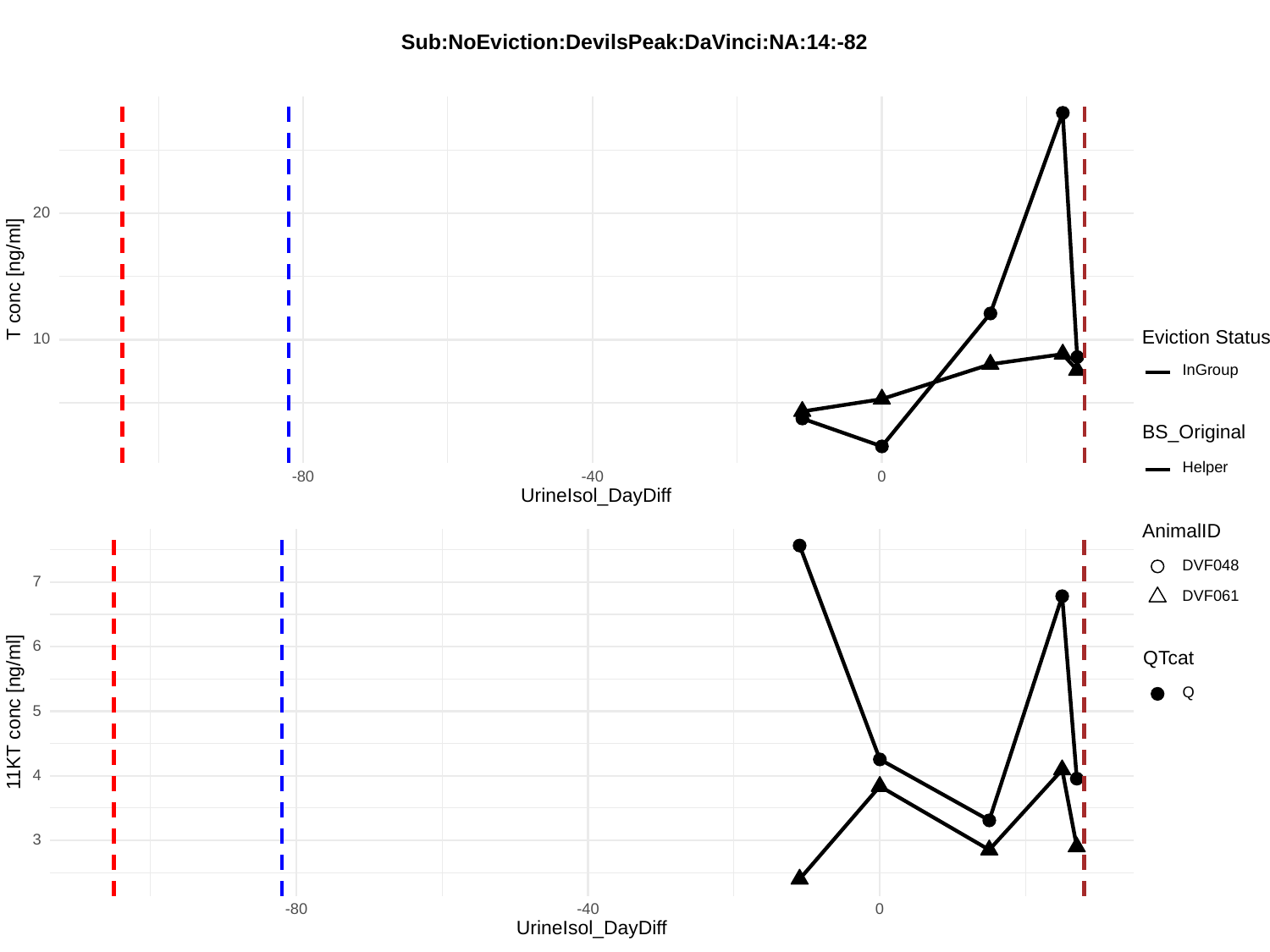

Sub:NoEviction:DevilsPeak:DaVinci:NA:14:-82

20

T conc [ng/ml]

Eviction Status
10

InGroup

BS_Original

Helper

-80
-40
0
UrineIsol_DayDiff
AnimalID

DVF048
7

DVF061

6

QTcat

Q

11KT conc [ng/ml]
5

4

3

-80
-40
0
UrineIsol_DayDiff